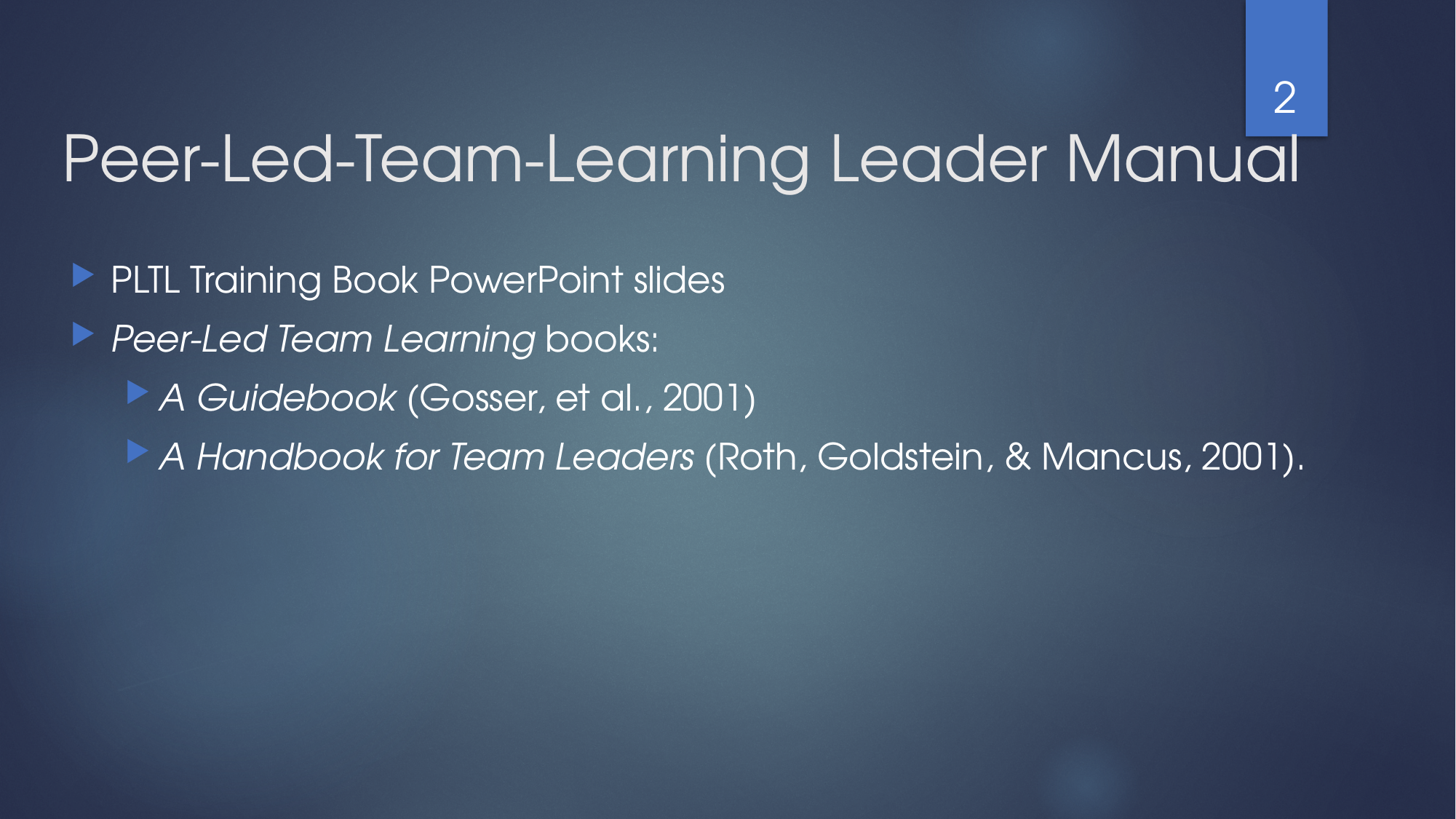

2
# Peer-Led-Team-Learning Leader Manual
PLTL Training Book PowerPoint slides
Peer-Led Team Learning books:
A Guidebook (Gosser, et al., 2001)
A Handbook for Team Leaders (Roth, Goldstein, & Mancus, 2001).